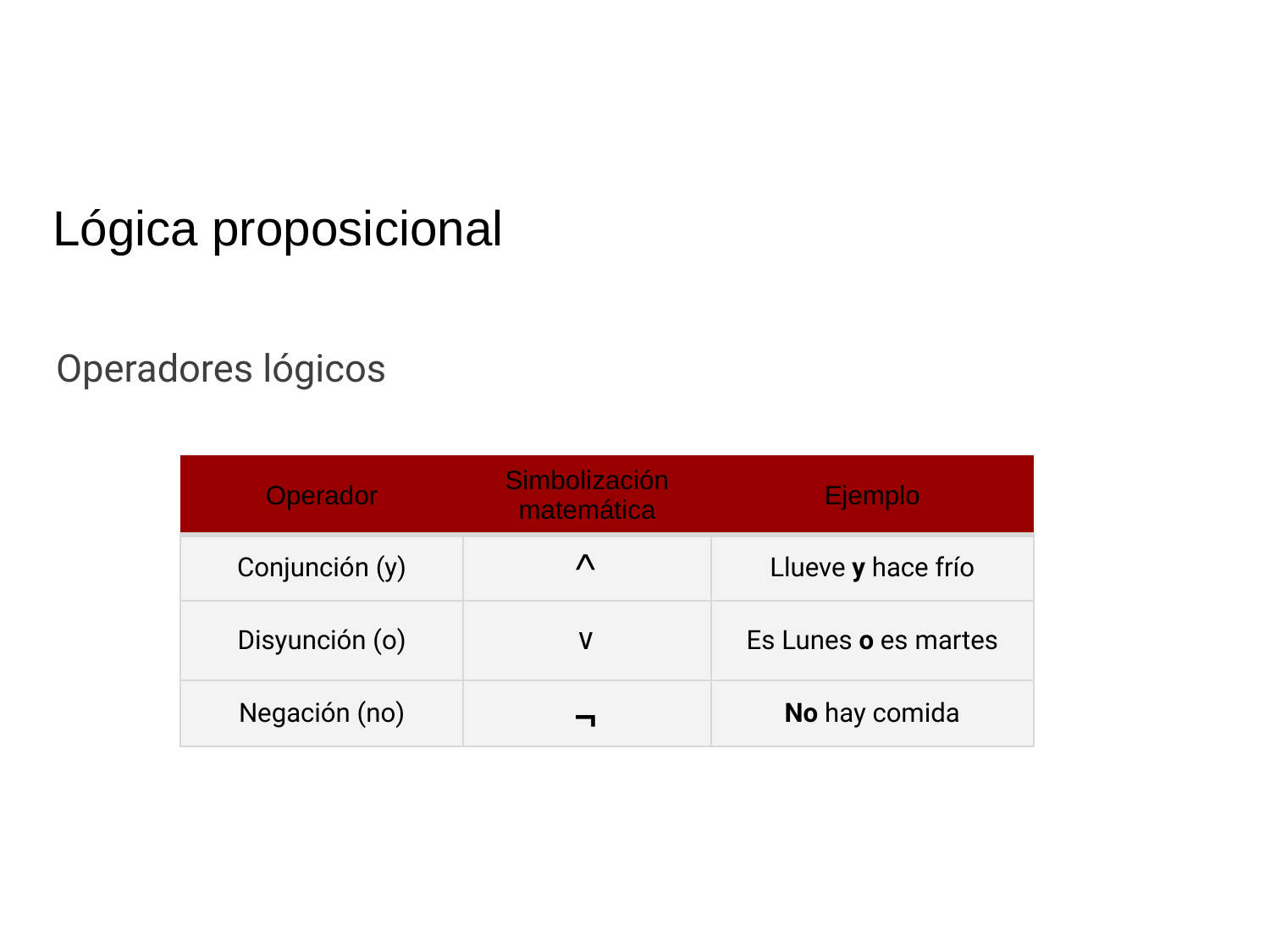

# Lógica proposicional
Operadores lógicos

| Operador | Simbolización matemática | Ejemplo |
| --- | --- | --- |
| Conjunción (y) | ^ | Llueve y hace frío |
| Disyunción (o) | V | Es Lunes o es martes |
| Negación (no) | ¬ | No hay comida |